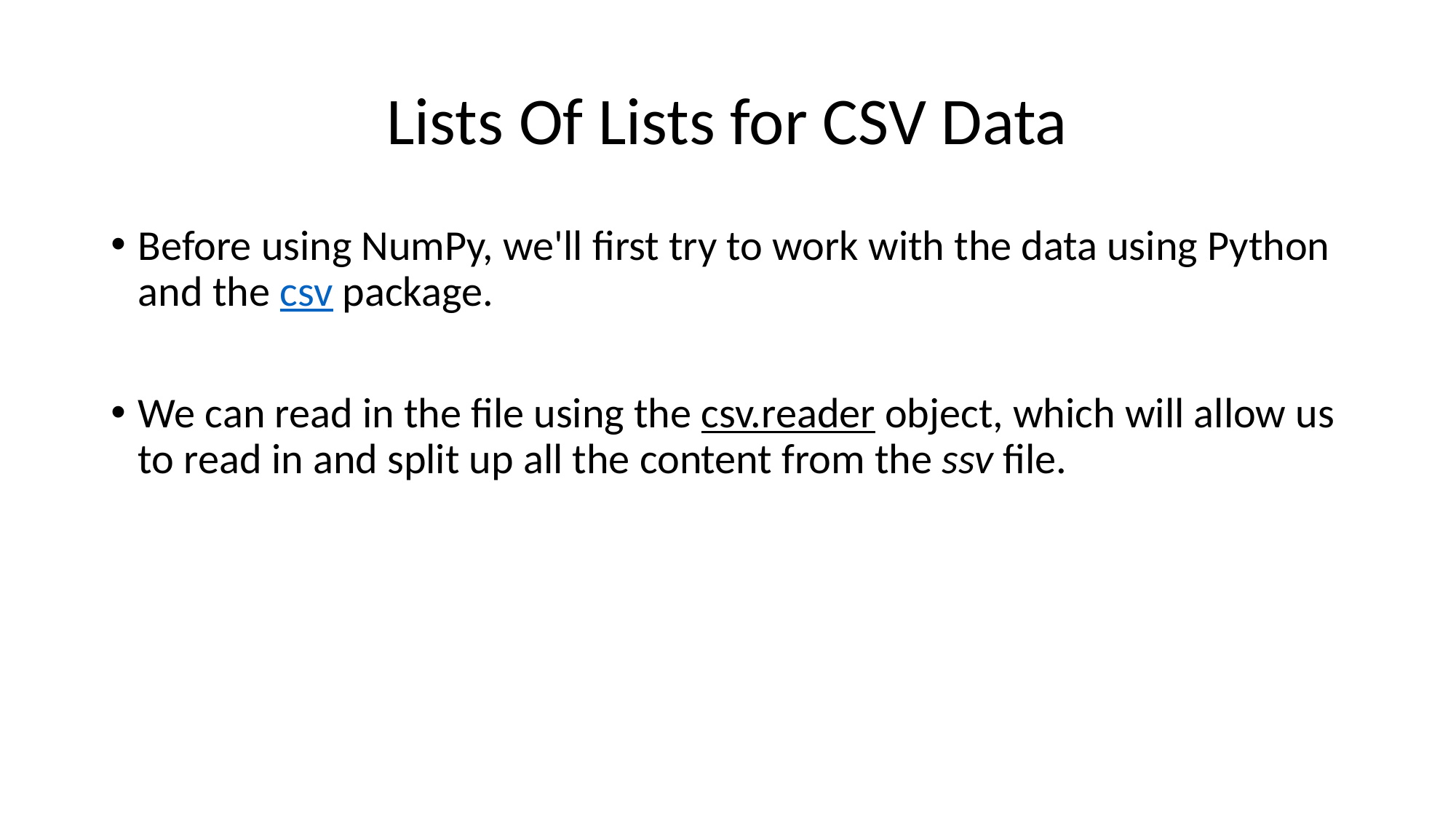

# Lists Of Lists for CSV Data
Before using NumPy, we'll first try to work with the data using Python and the csv package.

We can read in the file using the csv.reader object, which will allow us to read in and split up all the content from the ssv file.